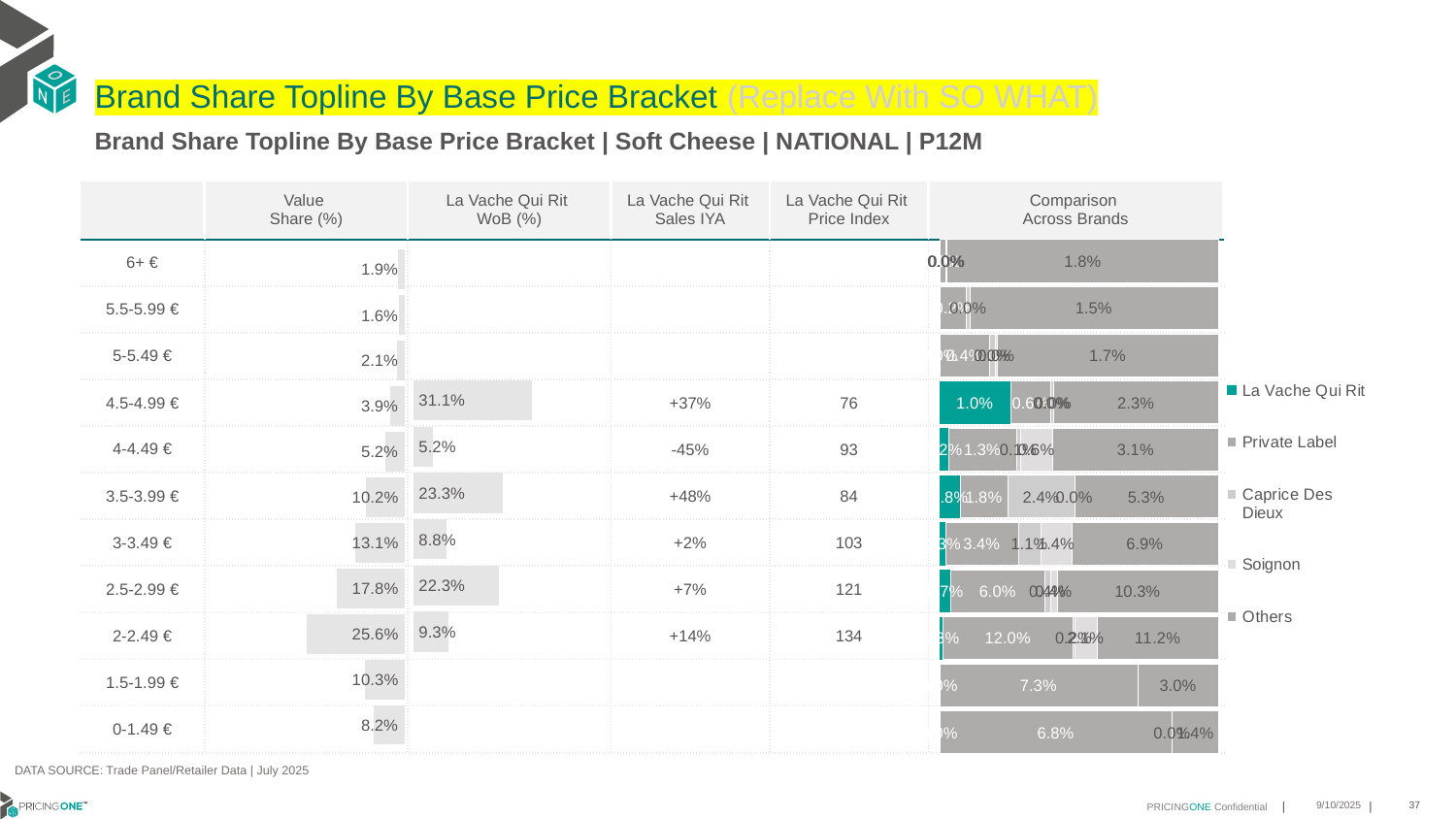

# Brand Share Topline By Base Price Bracket (Replace With SO WHAT)
Brand Share Topline By Base Price Bracket | Soft Cheese | NATIONAL | P12M
|  | Value Share (%) | La Vache Qui Rit WoB (%) | La Vache Qui Rit Sales IYA | La Vache Qui Rit Price Index | Comparison Across Brands |
| --- | --- | --- | --- | --- | --- |
| 6+ € |  |  |  |  |  |
| 5.5-5.99 € |  |  |  |  |  |
| 5-5.49 € |  |  |  |  |  |
| 4.5-4.99 € |  |  | +37% | 76 |  |
| 4-4.49 € |  |  | -45% | 93 |  |
| 3.5-3.99 € |  |  | +48% | 84 |  |
| 3-3.49 € |  |  | +2% | 103 |  |
| 2.5-2.99 € |  |  | +7% | 121 |  |
| 2-2.49 € |  |  | +14% | 134 |  |
| 1.5-1.99 € |  |  |  |  |  |
| 0-1.49 € |  |  |  |  |  |

### Chart

| Category | La Vache Qui Rit | Private Label | Caprice Des Dieux | Soignon | Others |
|---|---|---|---|---|---|
| 6+ € | 1.8019103502611428e-08 | 0.00041502995667736095 | 3.5062923028144014e-05 | 6.517442165256419e-05 | 0.018272963615158823 |
| 5.5-5.99 € | None | 0.0015781766020985556 | 0.00017318678425585544 | None | 0.01450183666480876 |
| 5-5.49 € | 9.032075630683978e-08 | 0.0038052184184606233 | 0.00044434658759852217 | 0.00014591216823912765 | 0.016875418389928228 |
| 4.5-4.99 € | 0.01000862612550026 | 0.005684216520655082 | 0.00036199297790536205 | 4.7300146694355e-08 | 0.023394053645075314 |
| 4-4.49 € | 0.0016753006961716 | 0.01258023667191946 | 0.0006768148709452064 | 0.0059666567332679705 | 0.030670632982777765 |
| 3.5-3.99 € | 0.0075117272869787656 | 0.01757620407426296 | 0.024494142212550325 | 5.70755103445217e-07 | 0.05289497742493623 |
| 3-3.49 € | 0.002829009610894508 | 0.034002858493369 | 0.010852360961741908 | 0.014161758745822069 | 0.06889714343469759 |
| 2.5-2.99 € | 0.007196062099894999 | 0.05983376704455803 | 0.003730232594950887 | 0.004111889144792267 | 0.10297854201974223 |
| 2-2.49 € | 0.003004117907300123 | 0.11951105033809074 | 0.0015001710020805755 | 0.020762043063715364 | 0.11159973411470359 |
| 1.5-1.99 € | 4.045739213923831e-06 | 0.07347142597496263 | None | None | 0.0299831077819494 |
| 0-1.49 € | 6.950418698544793e-06 | 0.06815649476340042 | 1.0270438518900948e-05 | None | 0.013588329156939477 |

### Chart

| Category | Value Share |
|---|---|
|  | 0.018788248935620394 |

### Chart

| Category | Brand WoB % |
|---|---|
|  | None |
DATA SOURCE: Trade Panel/Retailer Data | July 2025

9/10/2025
37